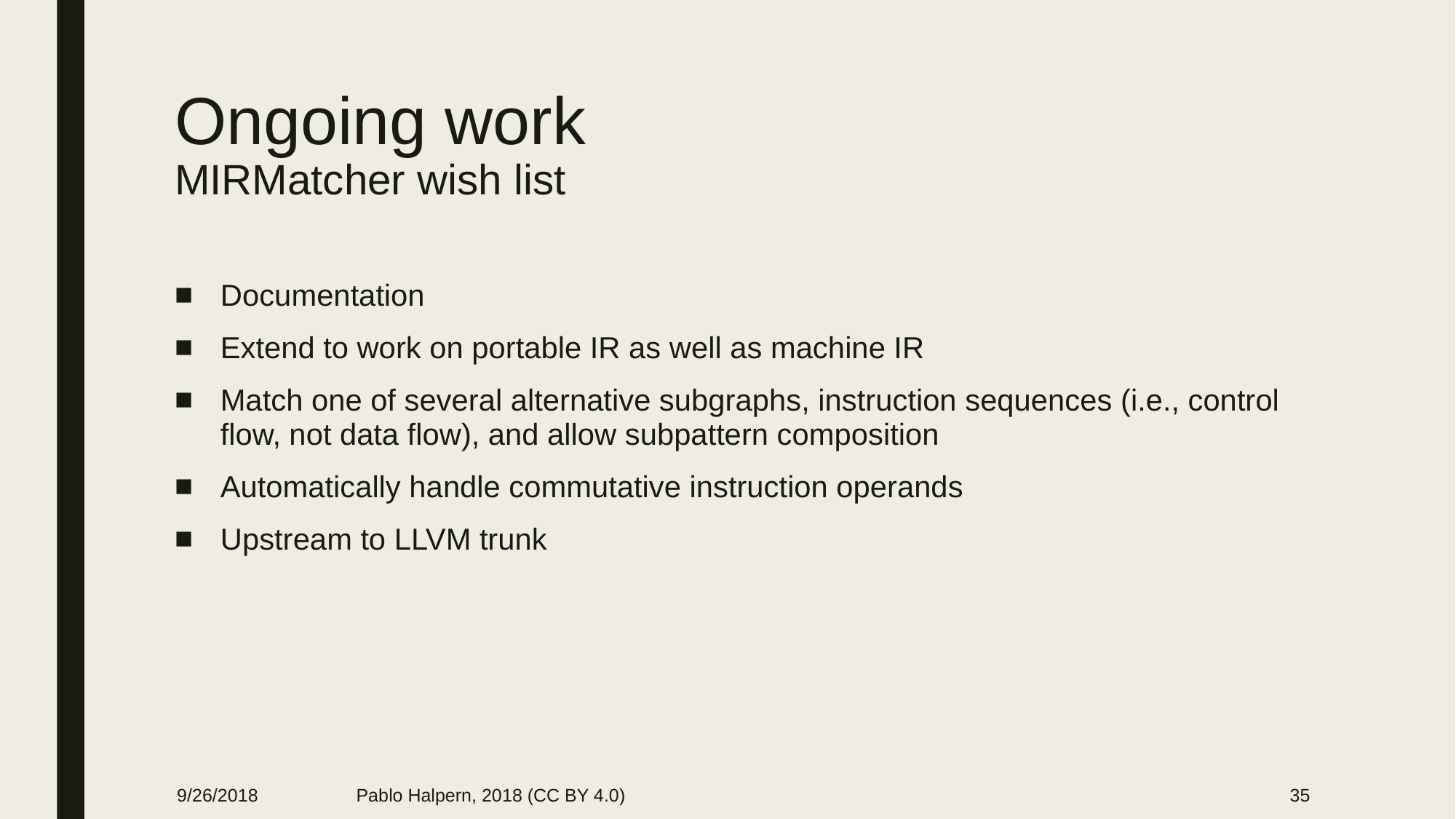

# Ongoing work MIRMatcher wish list
Documentation
Extend to work on portable IR as well as machine IR
Match one of several alternative subgraphs, instruction sequences (i.e., control flow, not data flow), and allow subpattern composition
Automatically handle commutative instruction operands
Upstream to LLVM trunk
9/26/2018
Pablo Halpern, 2018 (CC BY 4.0)
35